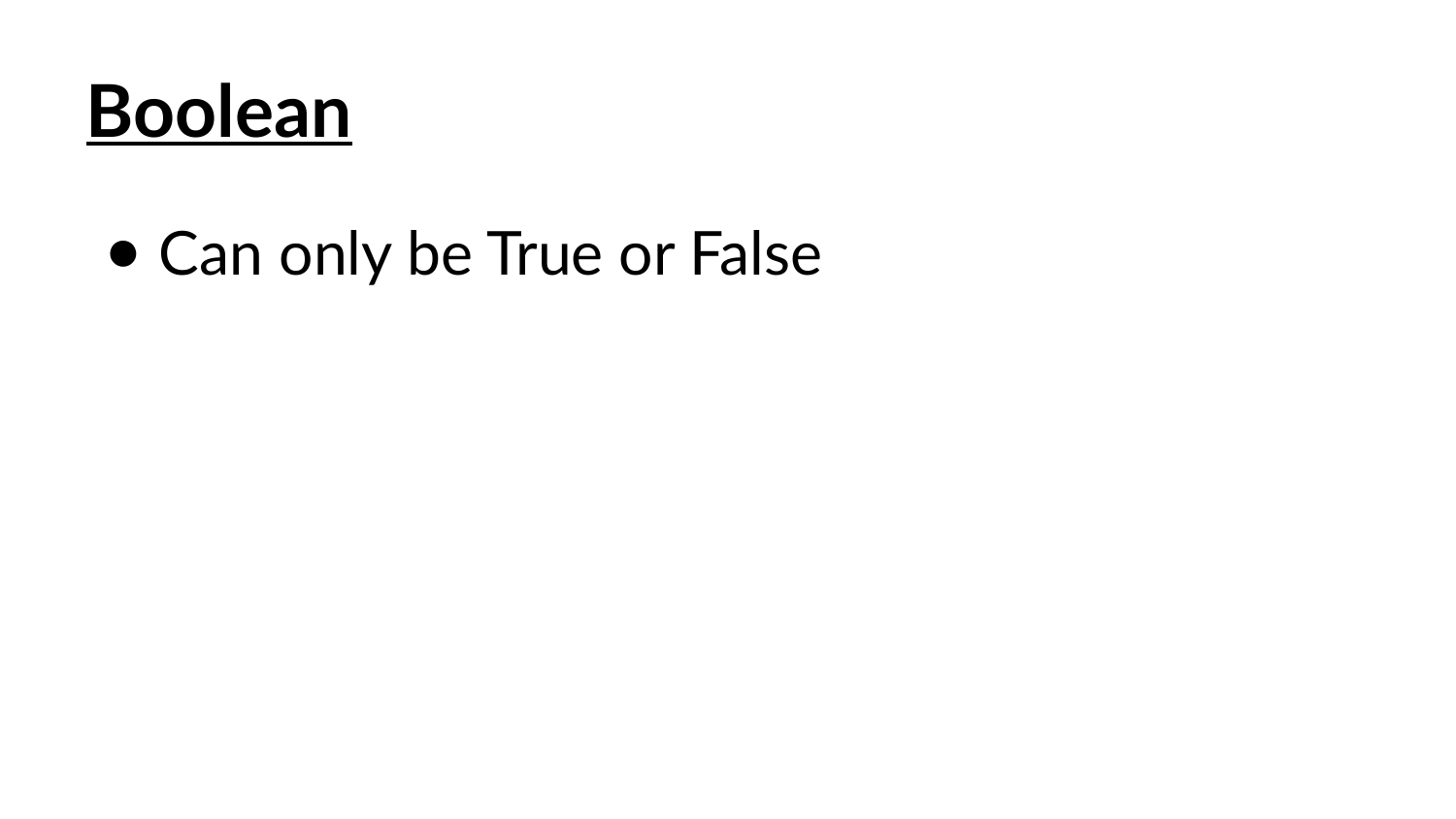

# Boolean
Can only be True or False